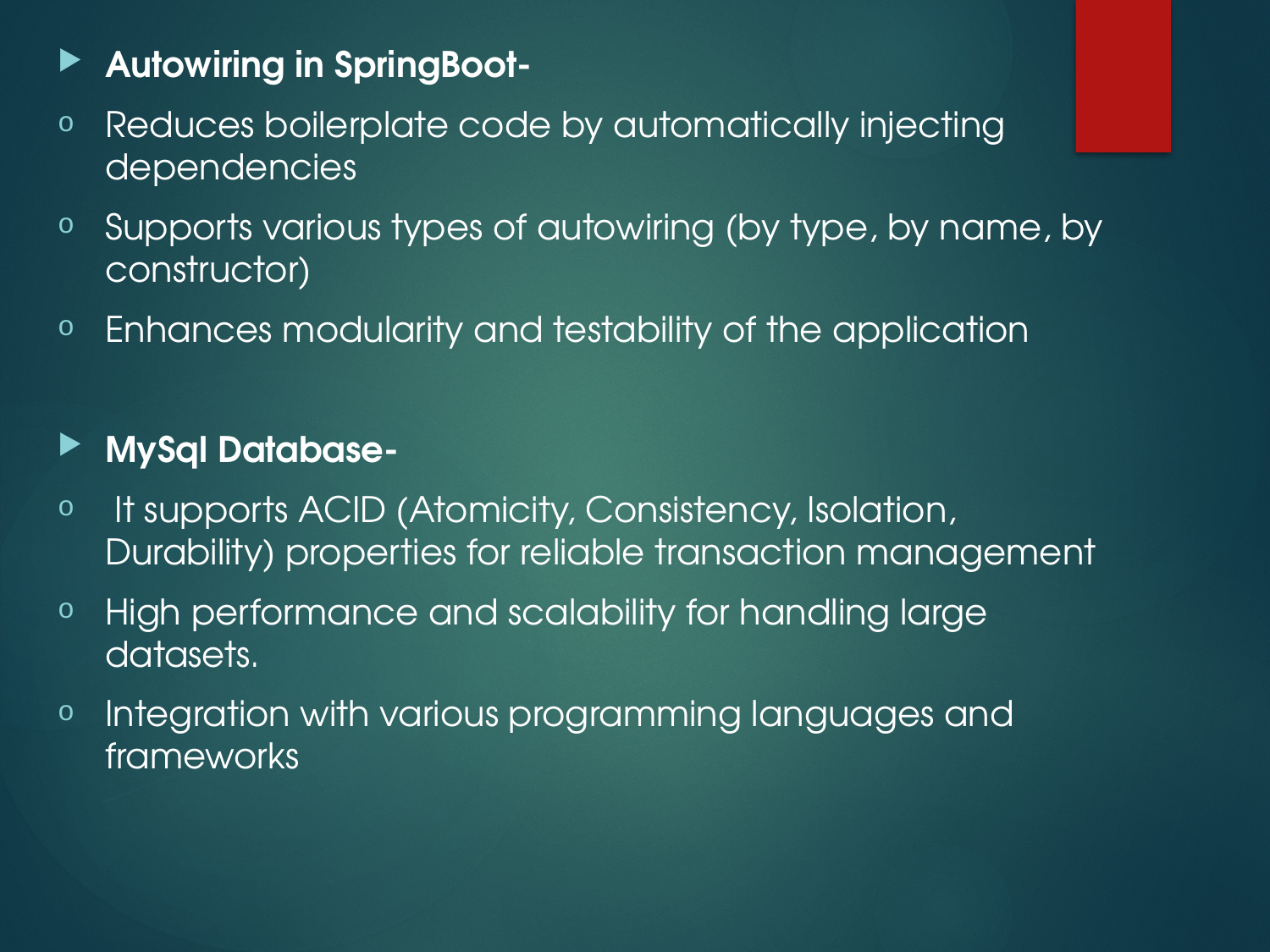

Autowiring in SpringBoot-
Reduces boilerplate code by automatically injecting dependencies
Supports various types of autowiring (by type, by name, by constructor)
Enhances modularity and testability of the application

MySql Database-
 It supports ACID (Atomicity, Consistency, Isolation, Durability) properties for reliable transaction management
High performance and scalability for handling large datasets.
Integration with various programming languages and frameworks